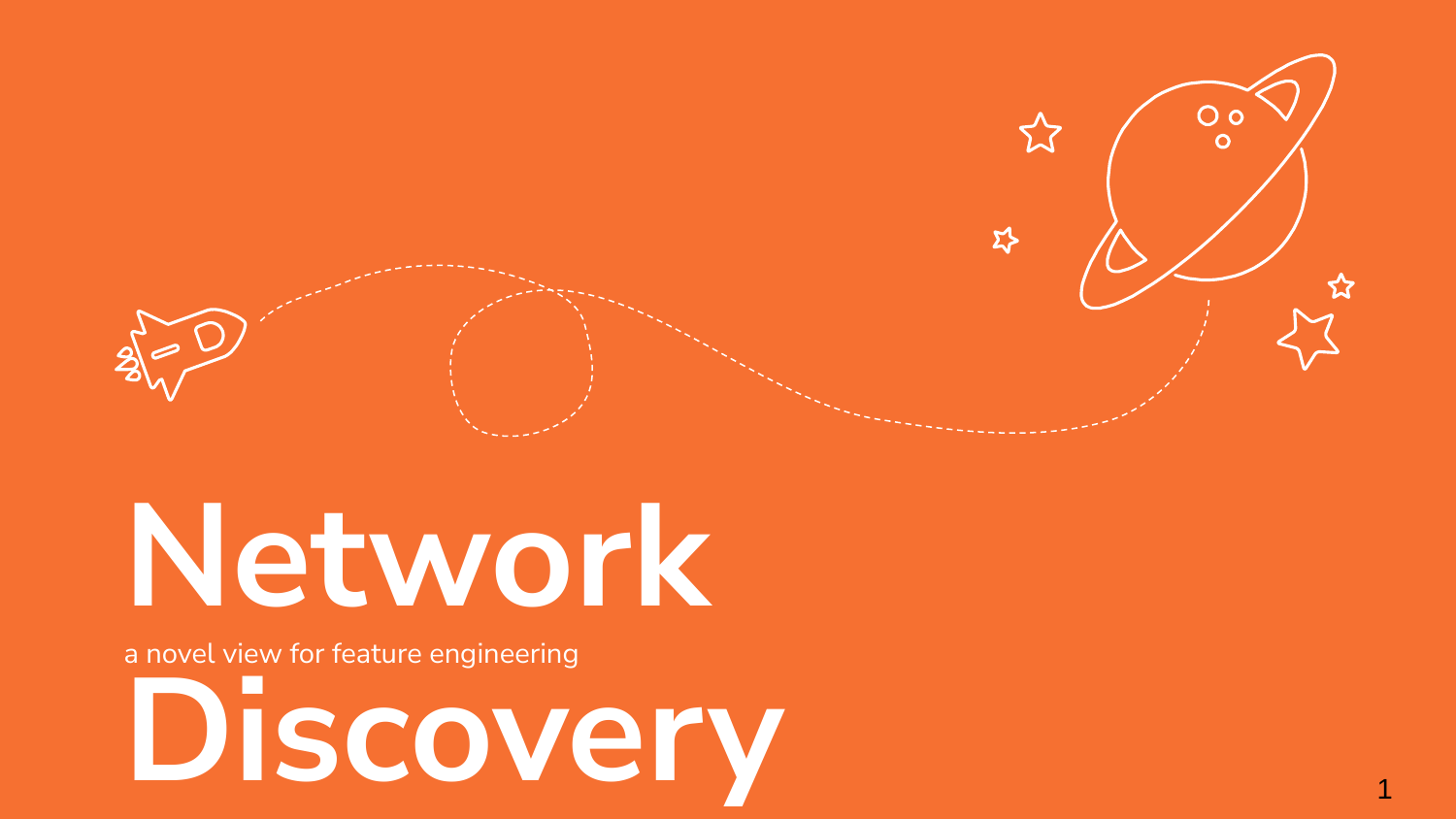

Network Discovery
a novel view for feature engineering
1